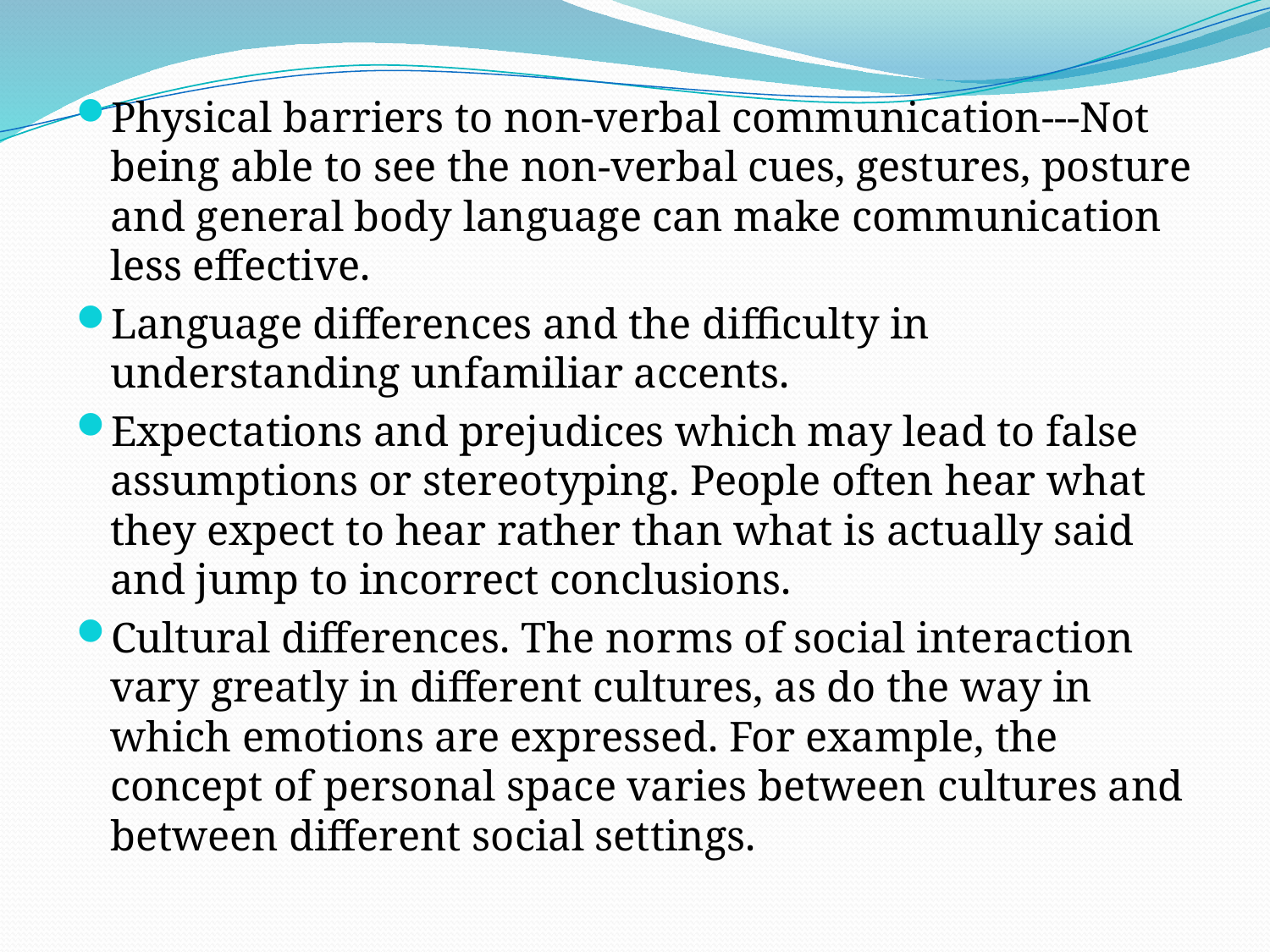

Physical barriers to non-verbal communication---Not being able to see the non-verbal cues, gestures, posture and general body language can make communication less effective.
Language differences and the difficulty in understanding unfamiliar accents.
Expectations and prejudices which may lead to false assumptions or stereotyping. People often hear what they expect to hear rather than what is actually said and jump to incorrect conclusions.
Cultural differences. The norms of social interaction vary greatly in different cultures, as do the way in which emotions are expressed. For example, the concept of personal space varies between cultures and between different social settings.